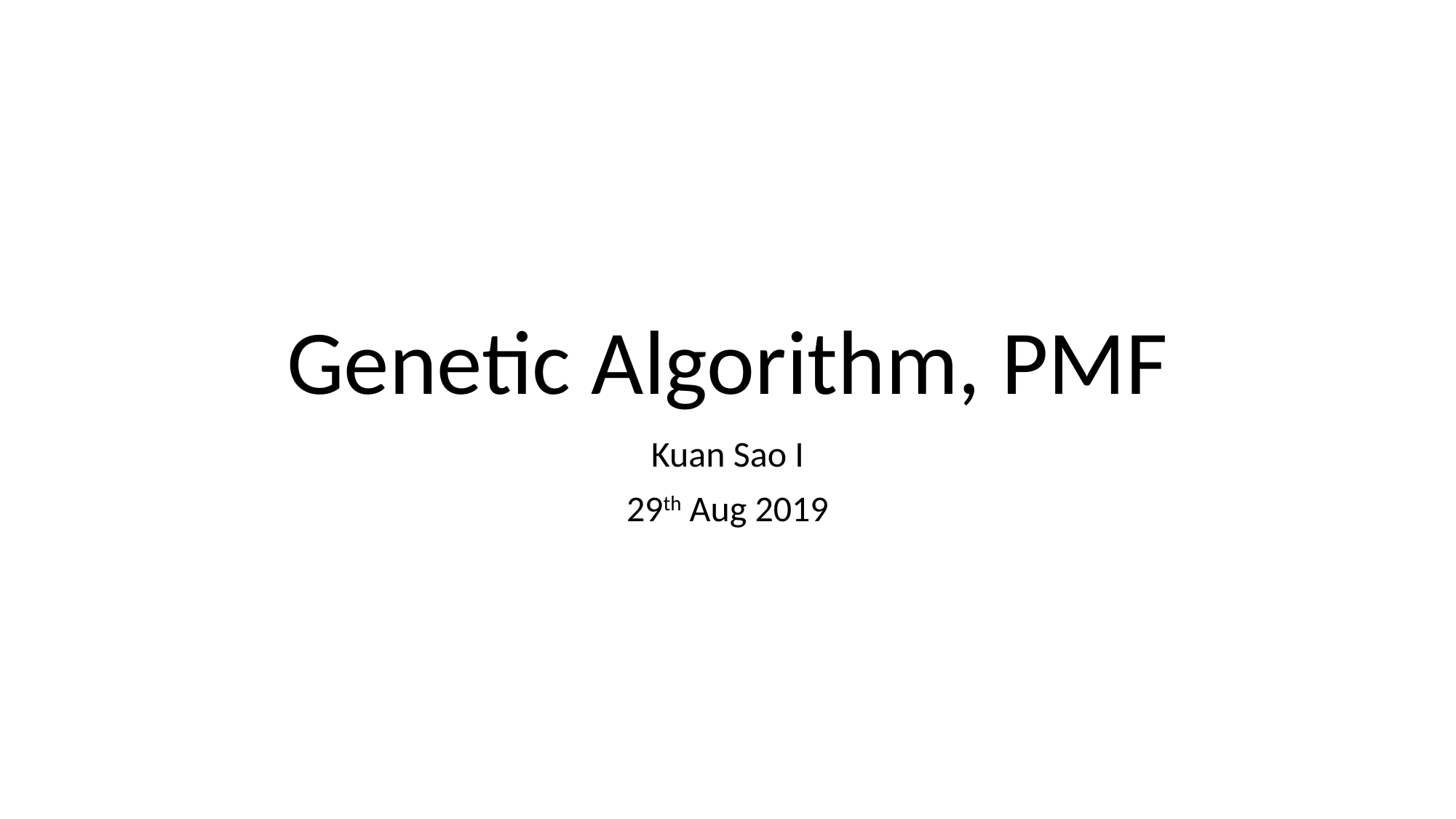

# Genetic Algorithm, PMF
Kuan Sao I
29th Aug 2019